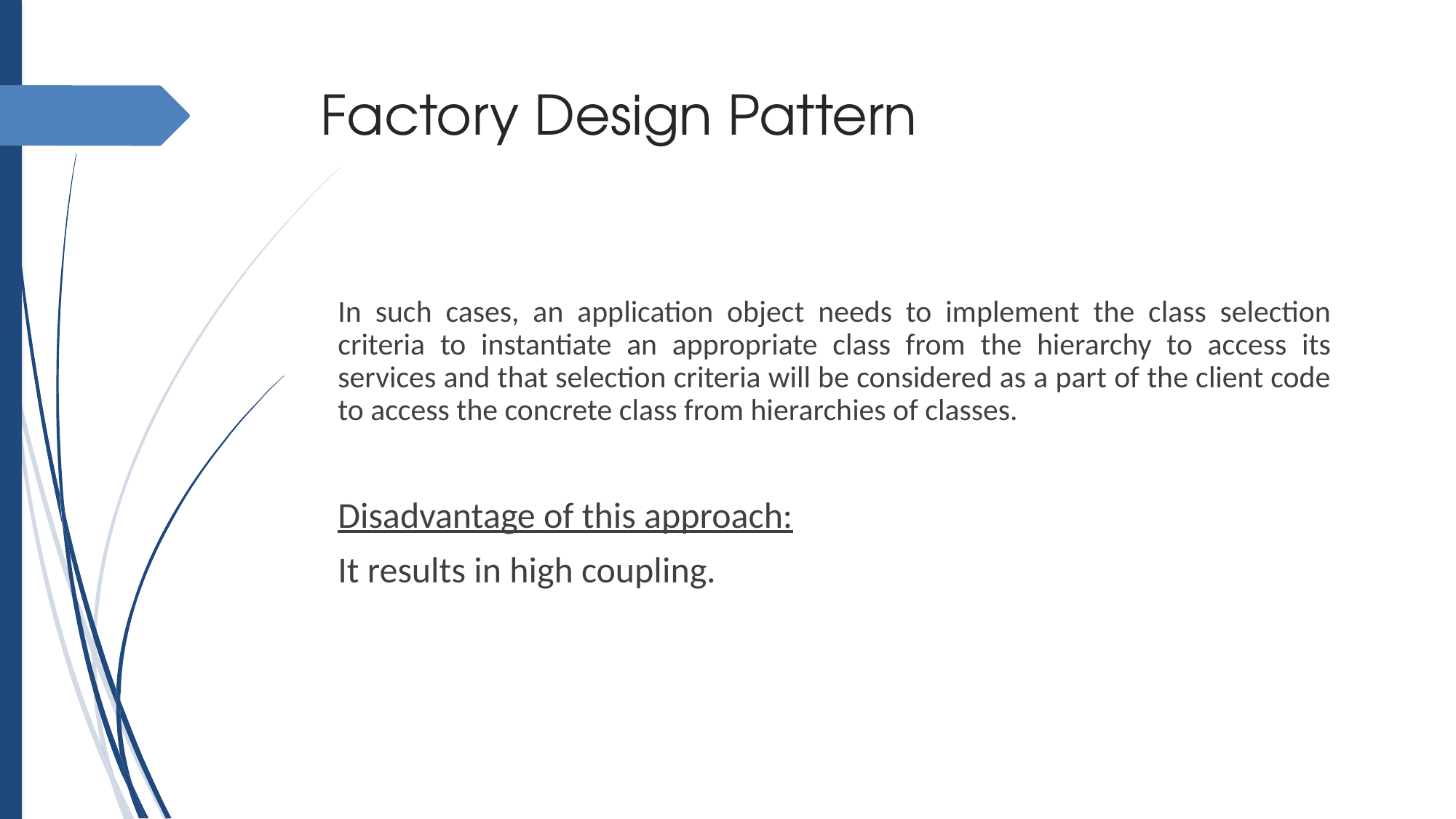

# Factory Design Pattern
In such cases, an application object needs to implement the class selection criteria to instantiate an appropriate class from the hierarchy to access its services and that selection criteria will be considered as a part of the client code to access the concrete class from hierarchies of classes.

Disadvantage of this approach:
It results in high coupling.